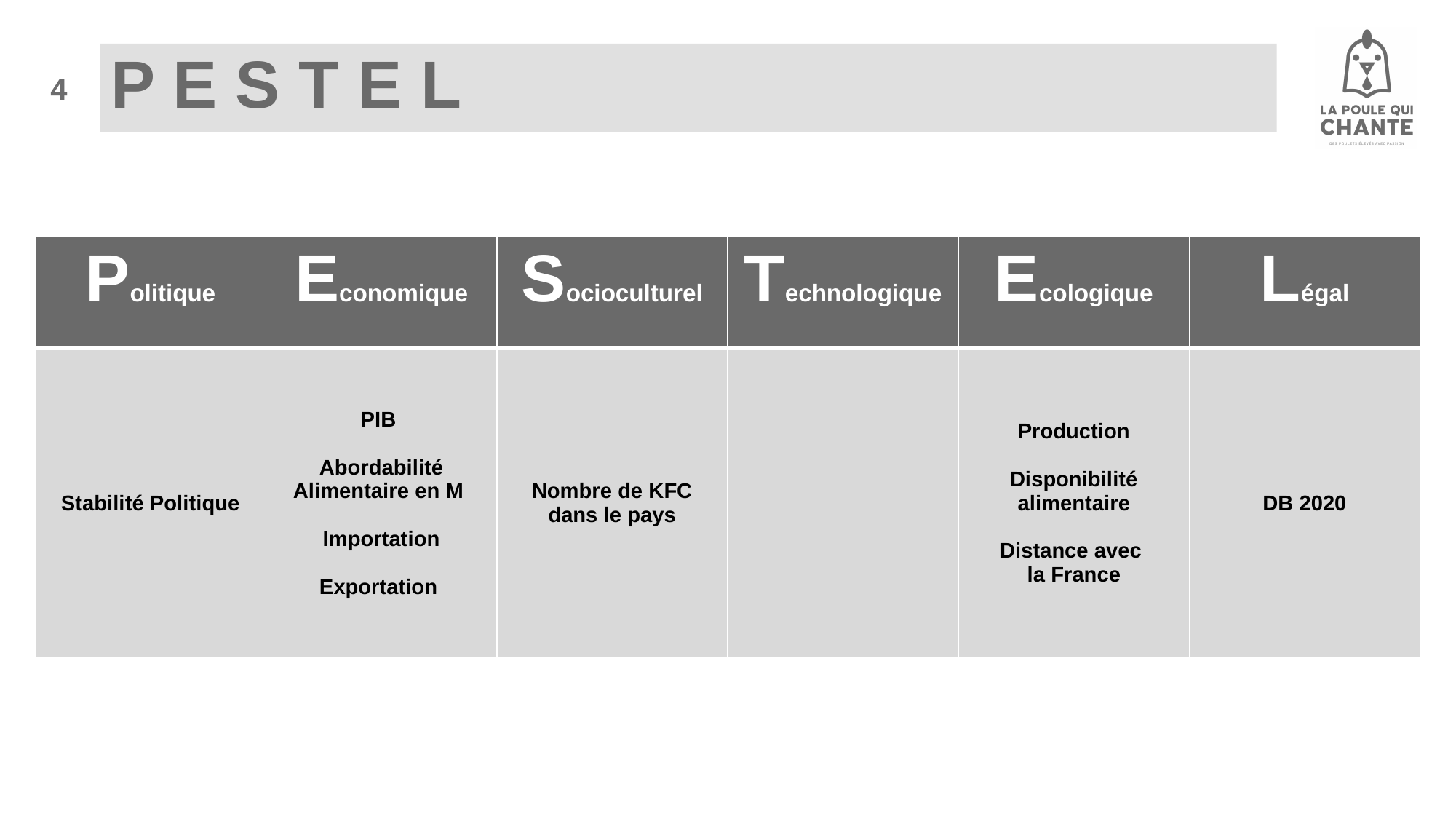

# P E S T E L
| Politique | Economique | Socioculturel | Technologique | Ecologique | Légal |
| --- | --- | --- | --- | --- | --- |
| Stabilité Politique | PIB Abordabilité Alimentaire en M Importation Exportation | Nombre de KFC dans le pays |  | Production Disponibilité alimentaire Distance avec la France | DB 2020 |